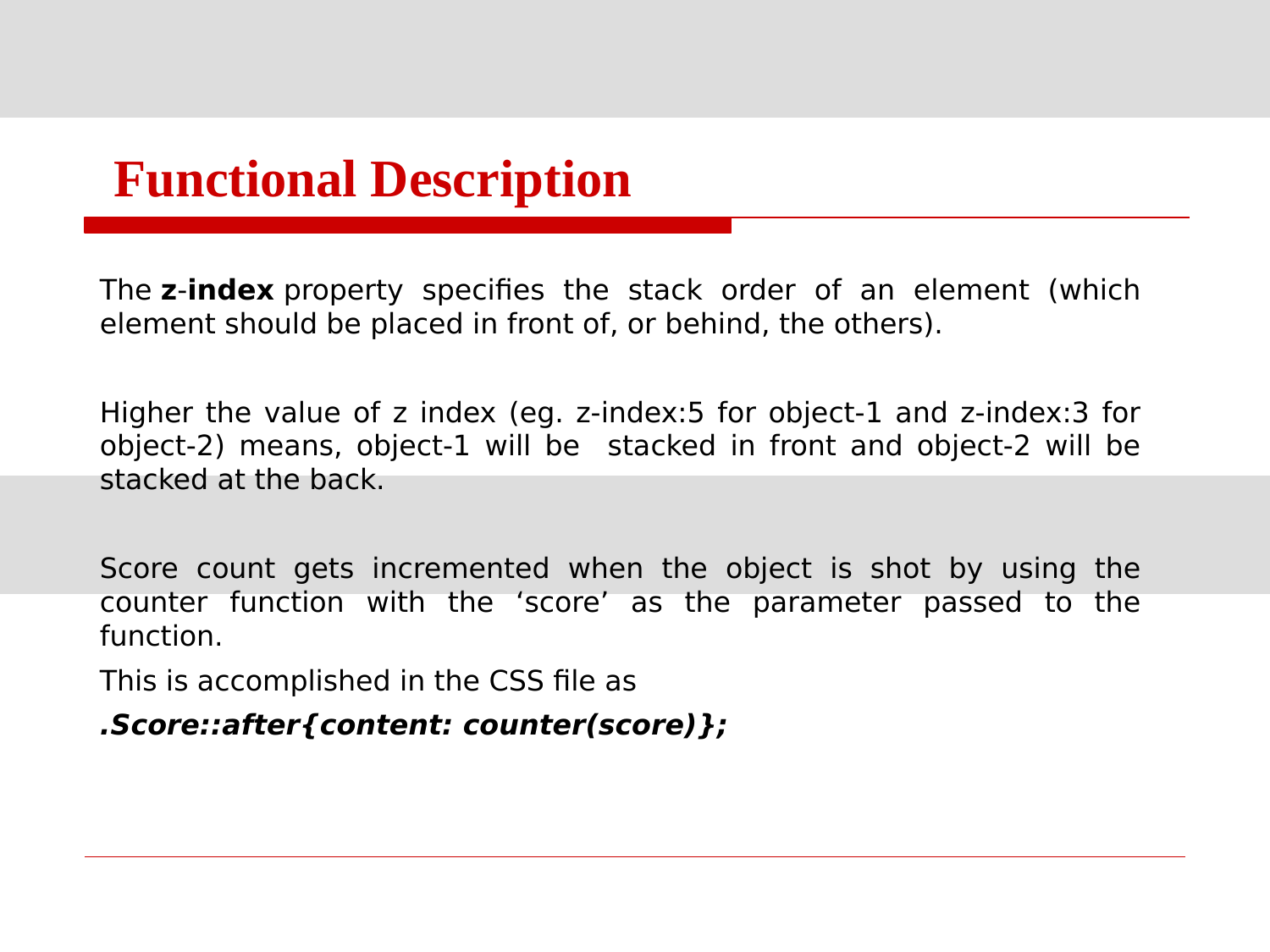

# Functional Description
The z-index property specifies the stack order of an element (which element should be placed in front of, or behind, the others).

Higher the value of z index (eg. z-index:5 for object-1 and z-index:3 for object-2) means, object-1 will be  stacked in front and object-2 will be stacked at the back.

Score count gets incremented when the object is shot by using the counter function with the ‘score’ as the parameter passed to the function.
This is accomplished in the CSS file as
.Score::after{content: counter(score)};